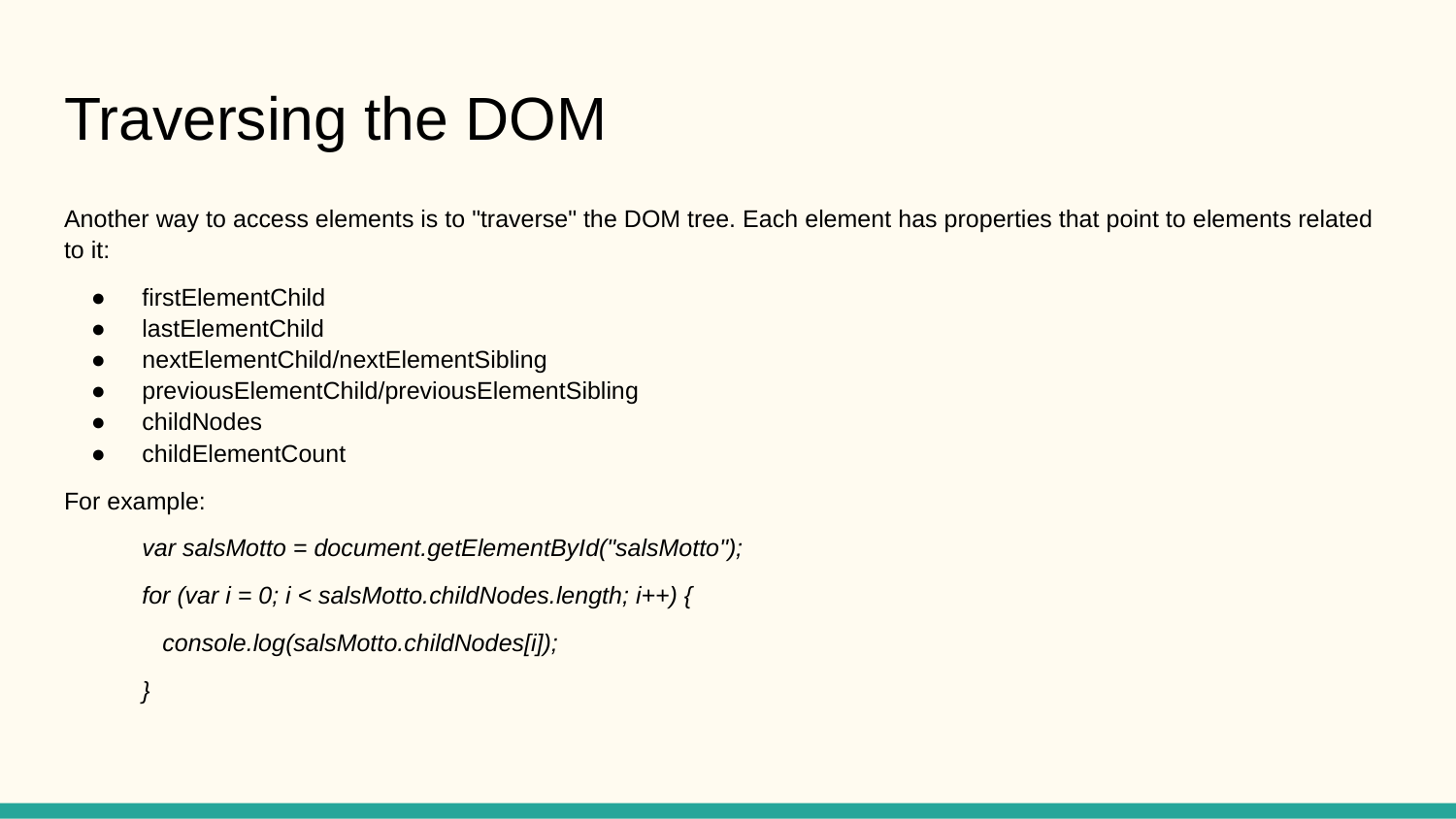

# Traversing the DOM
Another way to access elements is to "traverse" the DOM tree. Each element has properties that point to elements related to it:
firstElementChild
lastElementChild
nextElementChild/nextElementSibling
previousElementChild/previousElementSibling
childNodes
childElementCount
For example:
var salsMotto = document.getElementById("salsMotto");
for (var i = 0; i < salsMotto.childNodes.length; i++) {
   console.log(salsMotto.childNodes[i]);
}